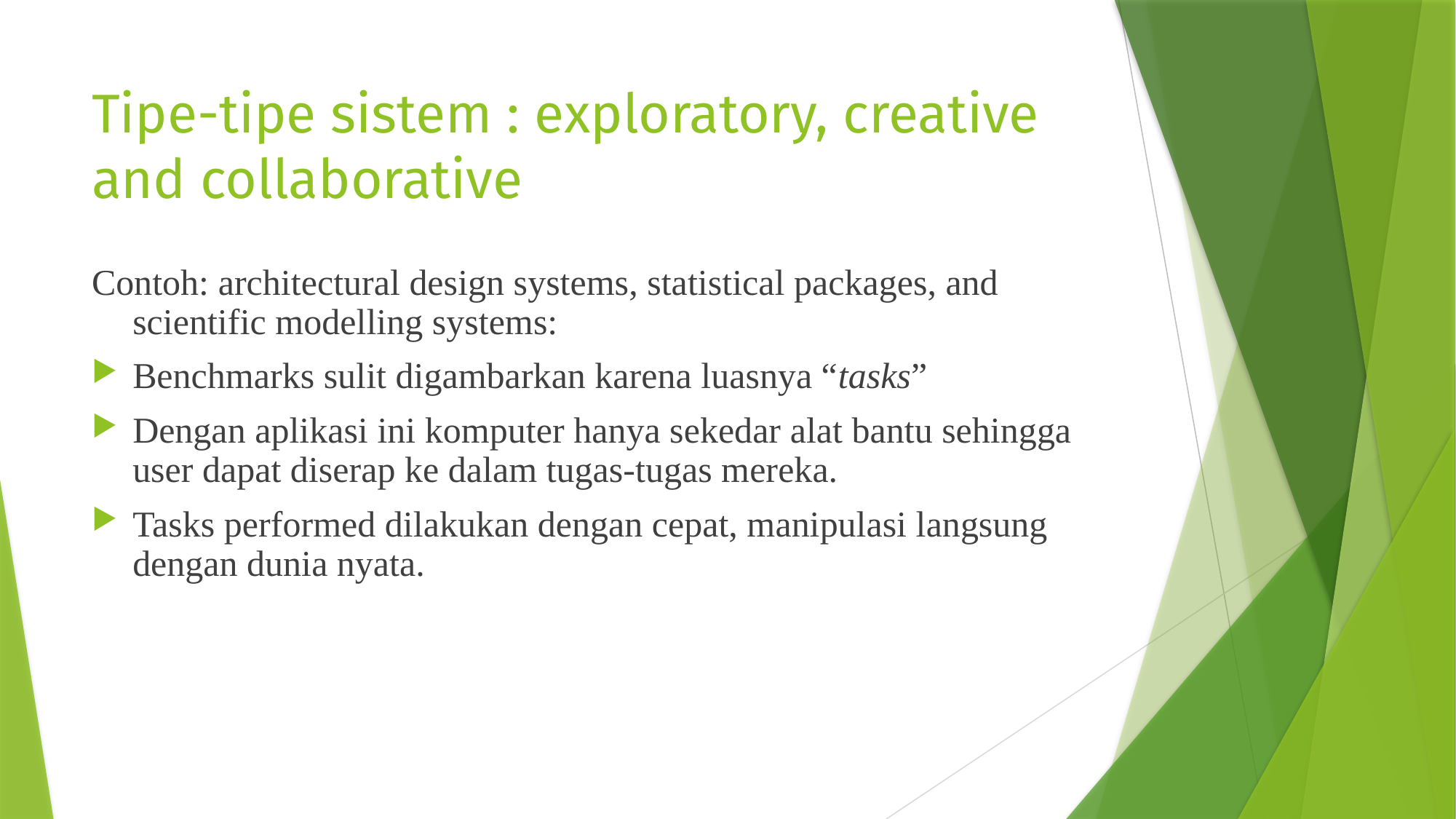

# Tipe-tipe sistem : exploratory, creative and collaborative
Contoh: architectural design systems, statistical packages, and scientific modelling systems:
Benchmarks sulit digambarkan karena luasnya “tasks”
Dengan aplikasi ini komputer hanya sekedar alat bantu sehingga user dapat diserap ke dalam tugas-tugas mereka.
Tasks performed dilakukan dengan cepat, manipulasi langsung dengan dunia nyata.